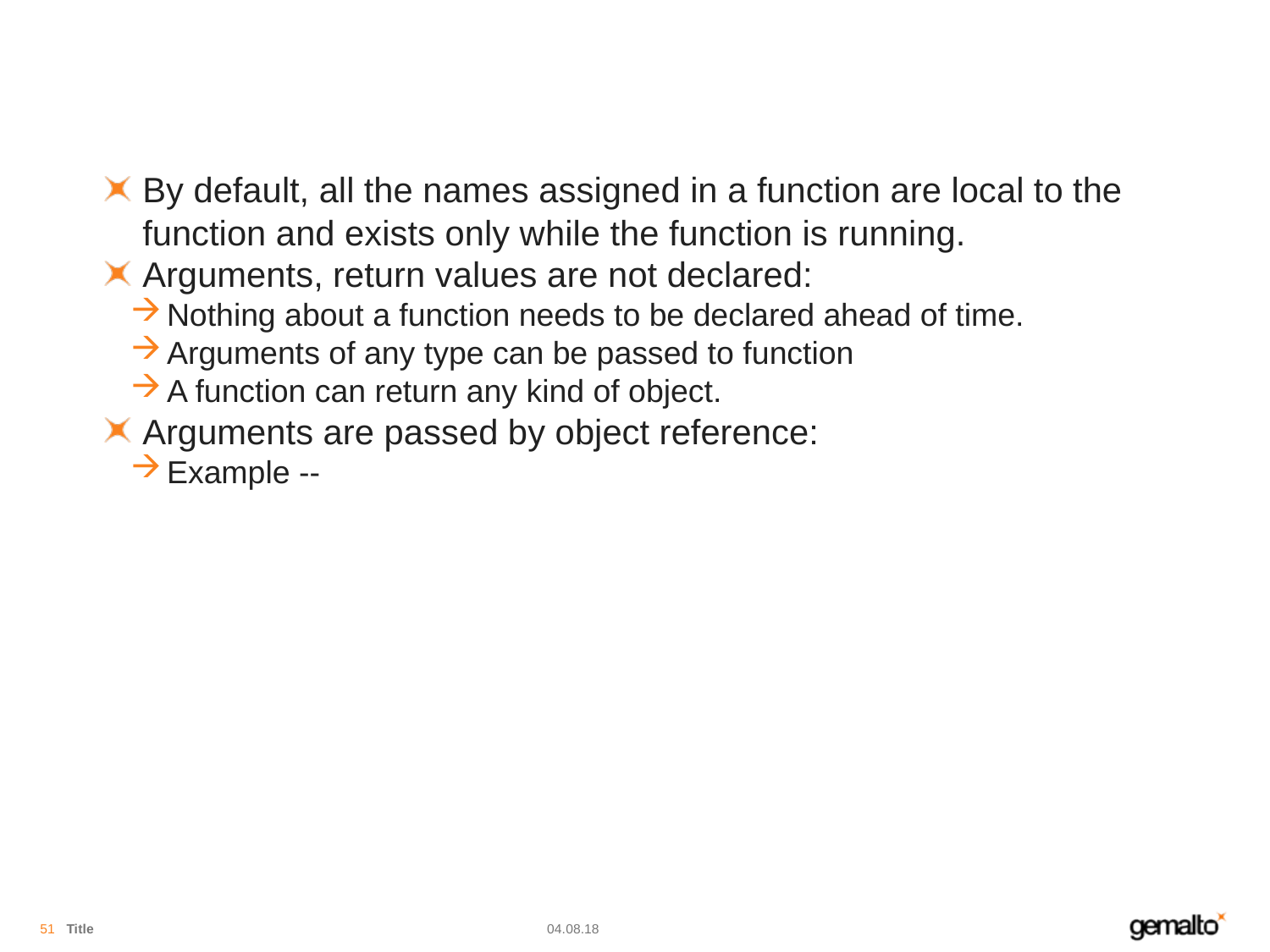

#
By default, all the names assigned in a function are local to the function and exists only while the function is running.
Arguments, return values are not declared:
Nothing about a function needs to be declared ahead of time.
Arguments of any type can be passed to function
A function can return any kind of object.
Arguments are passed by object reference:
Example --

51
Title
04.08.18